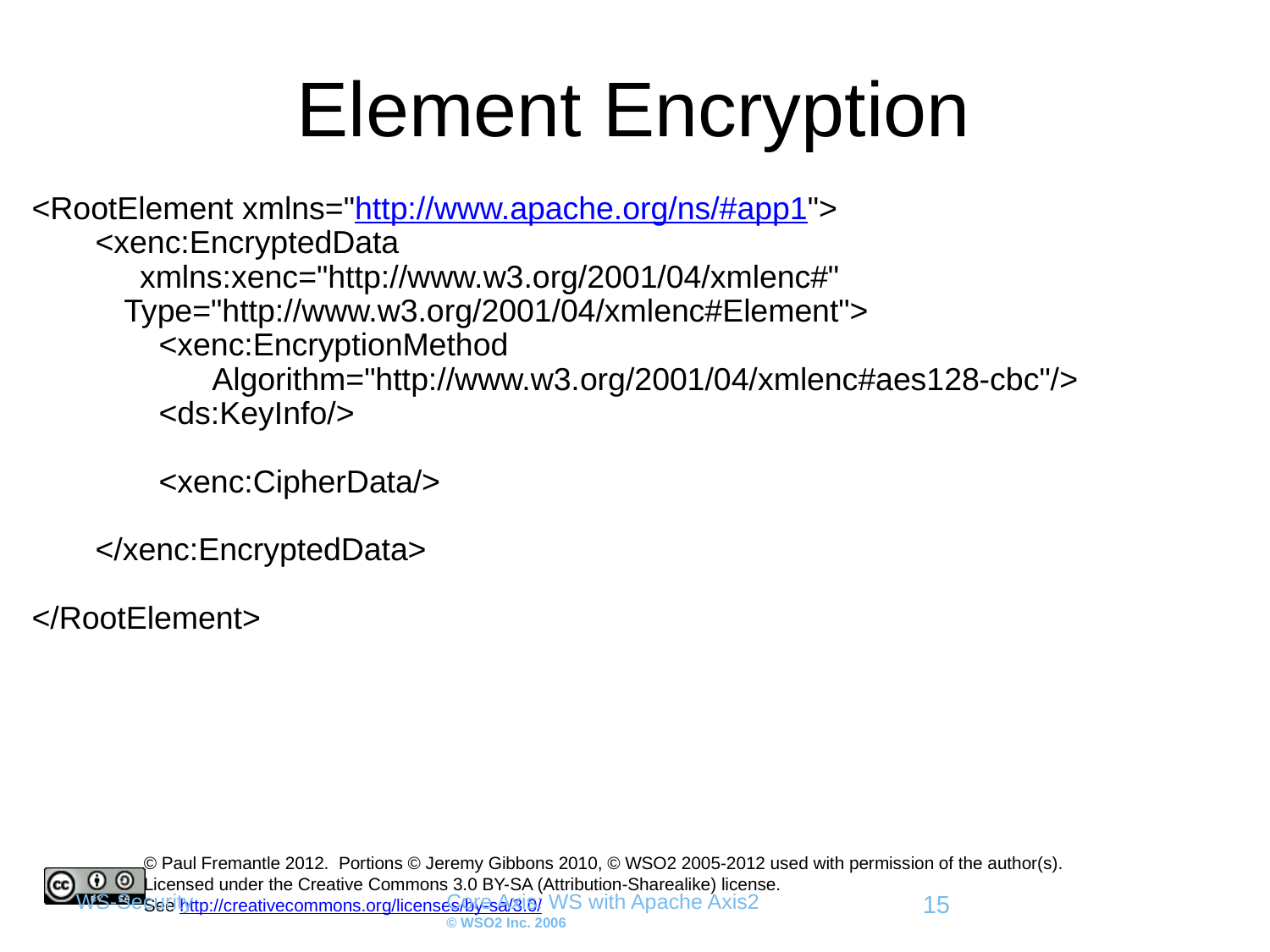

# Element Encryption

<RootElement xmlns="http://www.apache.org/ns/#app1">
<xenc:EncryptedData
     xmlns:xenc="http://www.w3.org/2001/04/xmlenc#"
    	     Type="http://www.w3.org/2001/04/xmlenc#Element">
<xenc:EncryptionMethod
      Algorithm="http://www.w3.org/2001/04/xmlenc#aes128-cbc"/>
<ds:KeyInfo/>

<xenc:CipherData/>

</xenc:EncryptedData>

</RootElement>

WS-Security
Core Axis: WS with Apache Axis2
© WSO2 Inc. 2006
15